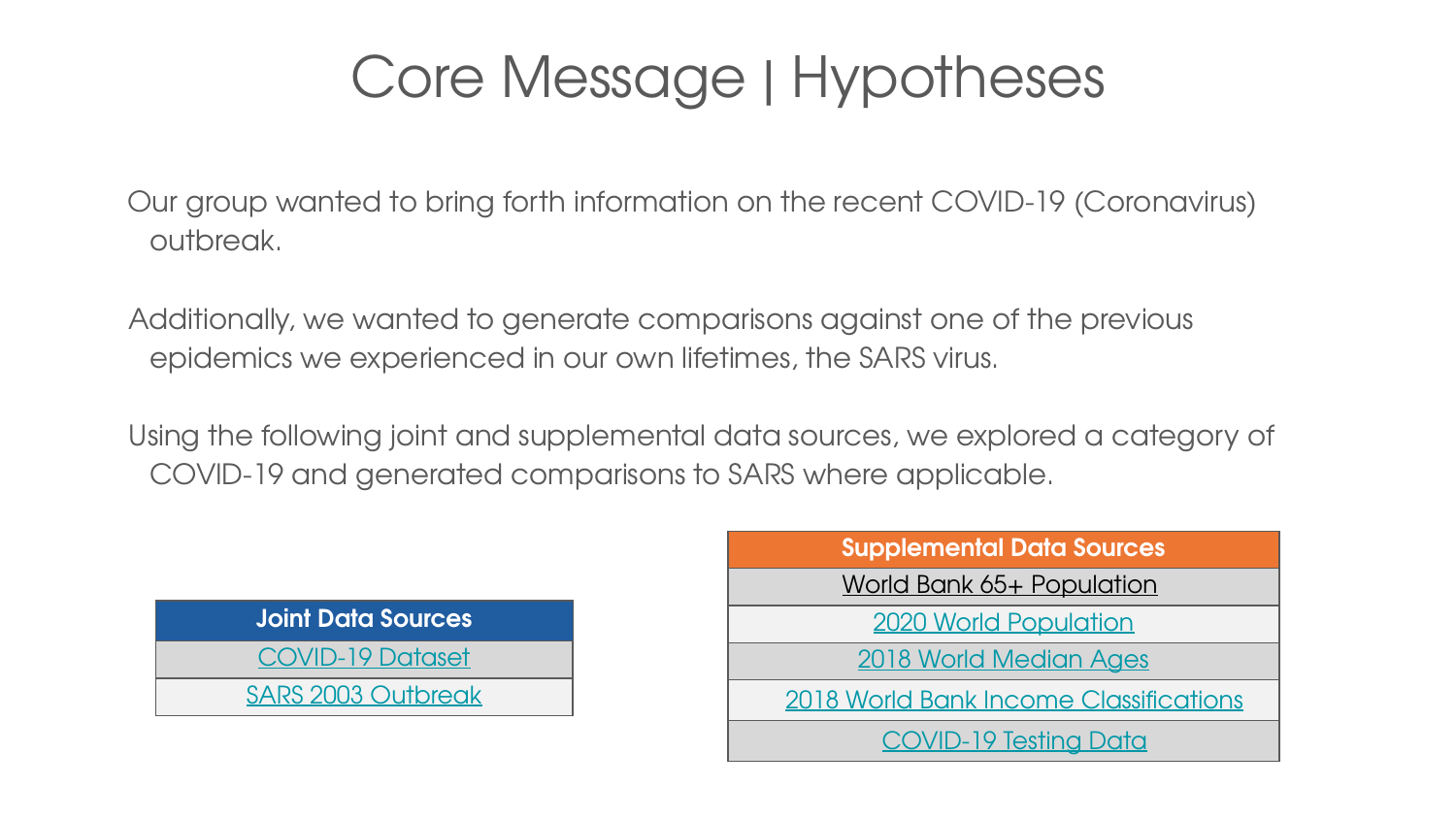

# Core Message | Hypotheses

Our group wanted to bring forth information on the recent COVID-19 (Coronavirus)   outbreak.

Additionally, we wanted to generate comparisons against one of the previous epidemics we experienced in our own lifetimes, the SARS virus.

Using the following joint and supplemental data sources, we explored a category of COVID-19 and generated comparisons to SARS where applicable.

| Supplemental Data Sources |
| --- |
| World Bank 65+ Population |
| 2020 World Population |
| 2018 World Median Ages |
| 2018 World Bank Income Classifications |
| COVID-19 Testing Data |
| Joint Data Sources |
| --- |
| COVID-19 Dataset |
| SARS 2003 Outbreak |